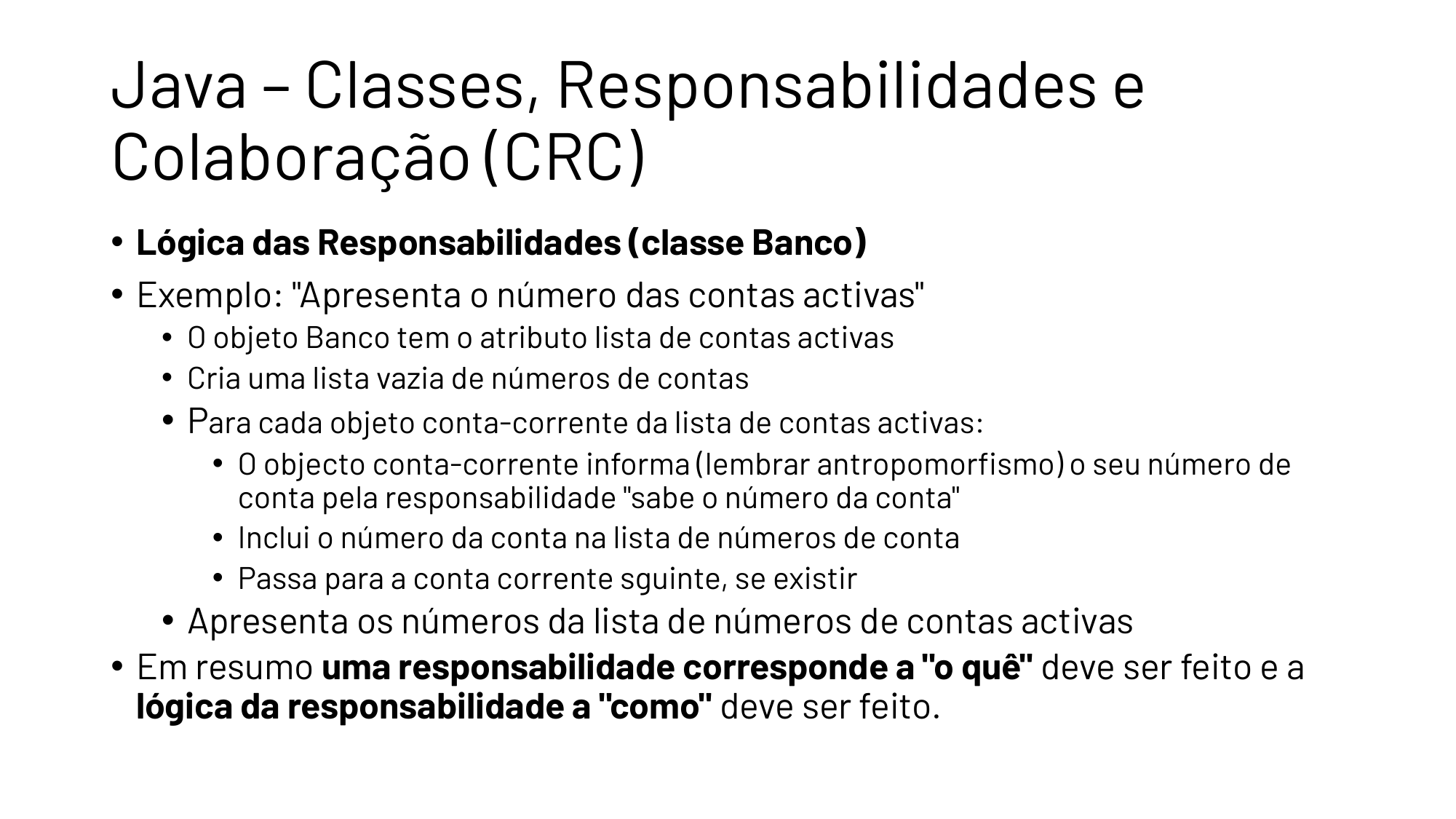

# Java – Classes, Responsabilidades e Colaboração (CRC)
Lógica das Responsabilidades (classe Banco)
Exemplo: "Apresenta o número das contas activas"
O objeto Banco tem o atributo lista de contas activas
Cria uma lista vazia de números de contas
Para cada objeto conta-corrente da lista de contas activas:
O objecto conta-corrente informa (lembrar antropomorfismo) o seu número de conta pela responsabilidade "sabe o número da conta"
Inclui o número da conta na lista de números de conta
Passa para a conta corrente sguinte, se existir
Apresenta os números da lista de números de contas activas
Em resumo uma responsabilidade corresponde a "o quê" deve ser feito e a lógica da responsabilidade a "como" deve ser feito.